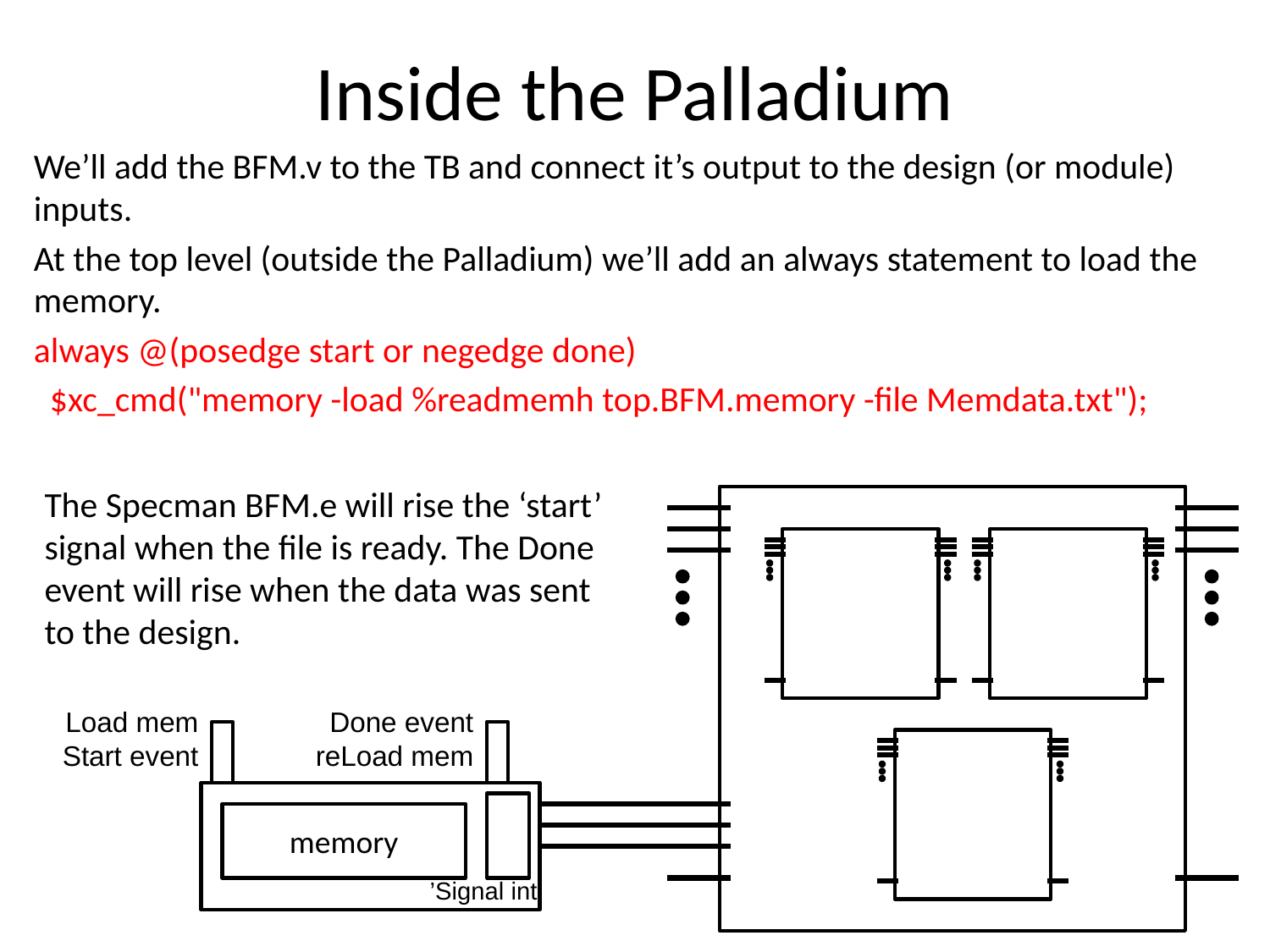

# Inside the Palladium
We’ll add the BFM.v to the TB and connect it’s output to the design (or module) inputs.
At the top level (outside the Palladium) we’ll add an always statement to load the memory.
always @(posedge start or negedge done)
  $xc_cmd("memory -load %readmemh top.BFM.memory -file Memdata.txt");

The Specman BFM.e will rise the ‘start’ signal when the file is ready. The Done event will rise when the data was sent to the design.

Load mem
Start event
Done event
reLoad mem

memory
Signal int’